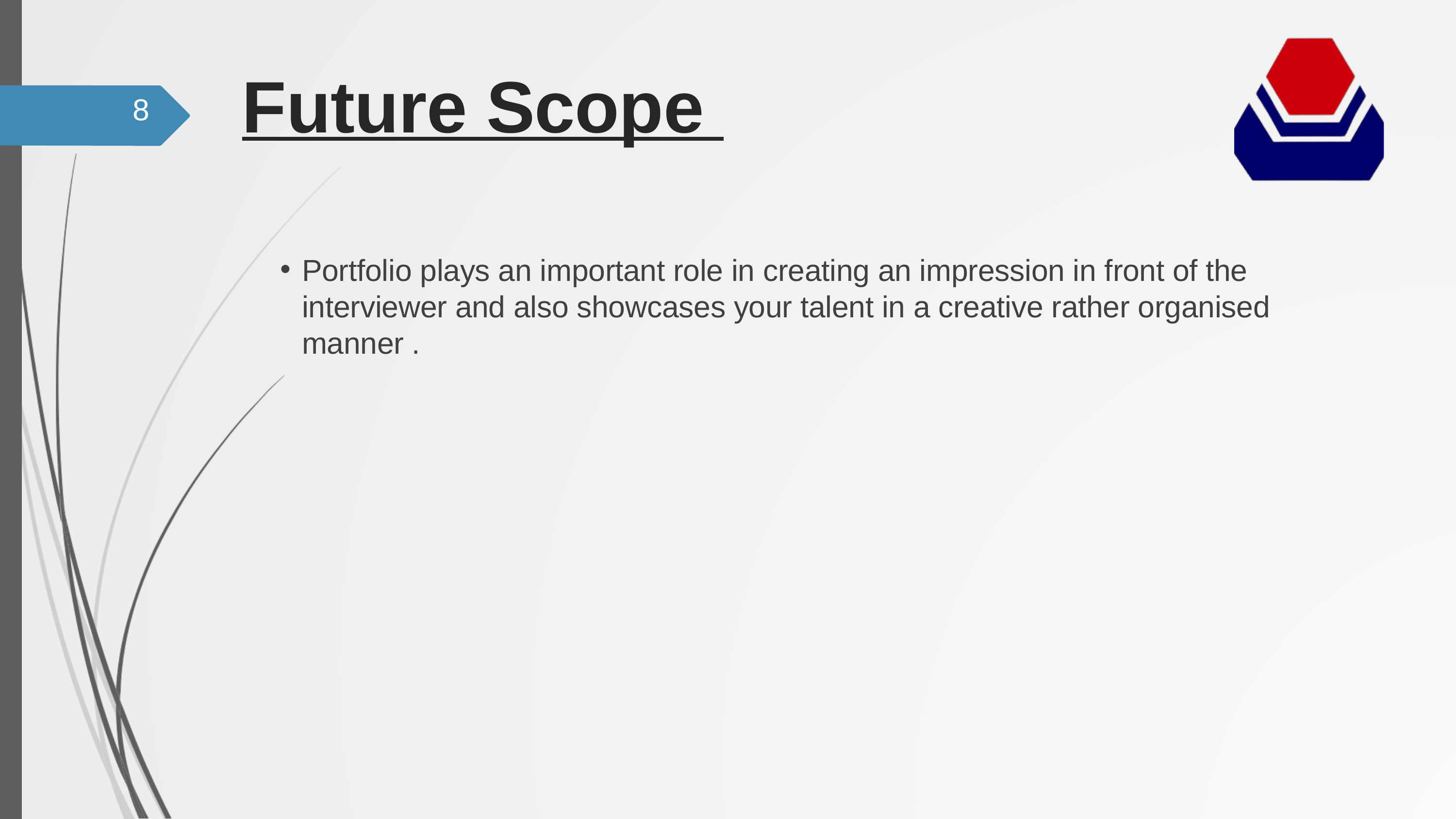

Future Scope

8
Portfolio plays an important role in creating an impression in front of the interviewer and also showcases your talent in a creative rather organised manner .